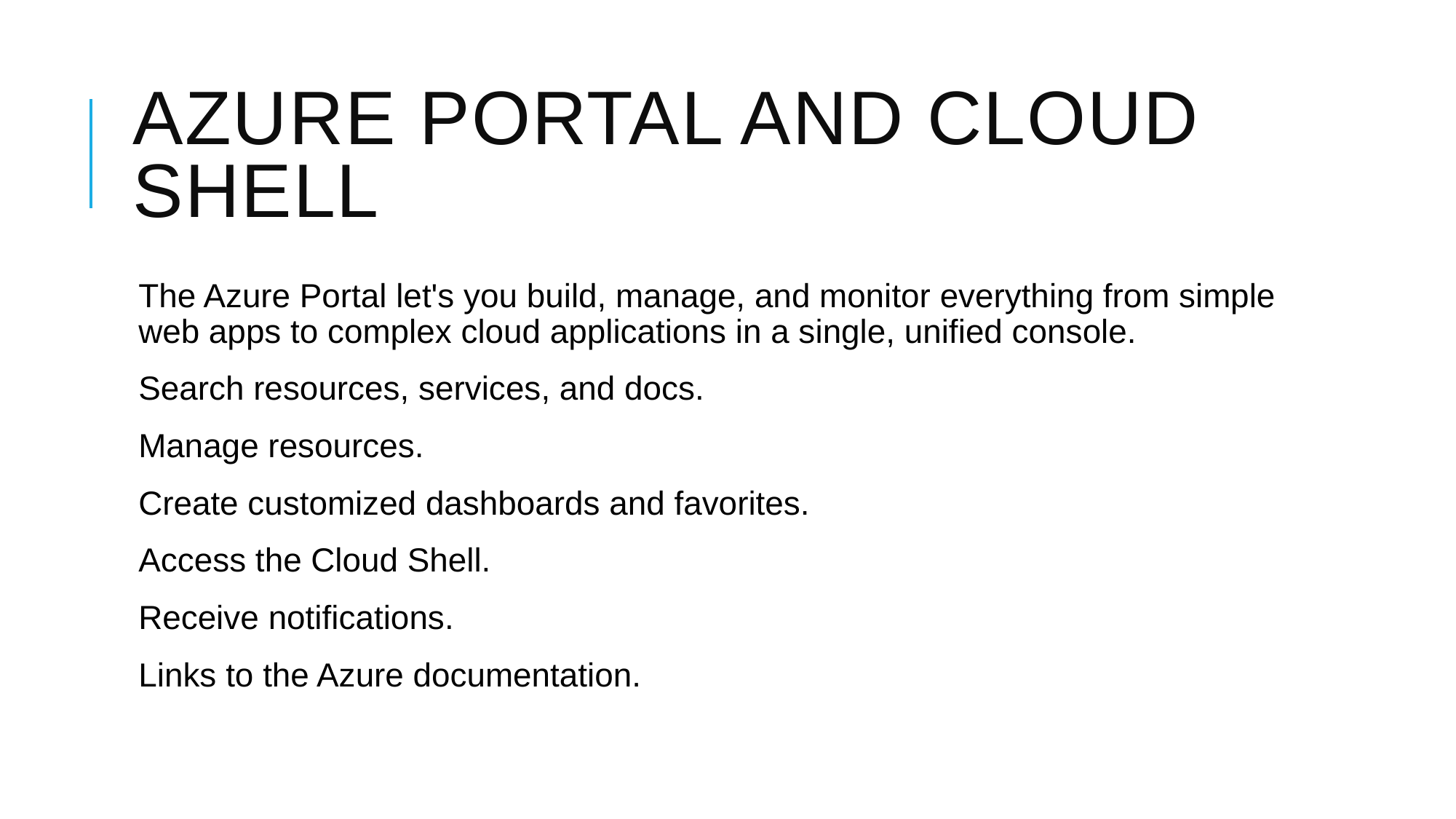

# Azure Portal and Cloud Shell
The Azure Portal let's you build, manage, and monitor everything from simple web apps to complex cloud applications in a single, unified console.
Search resources, services, and docs.
Manage resources.
Create customized dashboards and favorites.
Access the Cloud Shell.
Receive notifications.
Links to the Azure documentation.